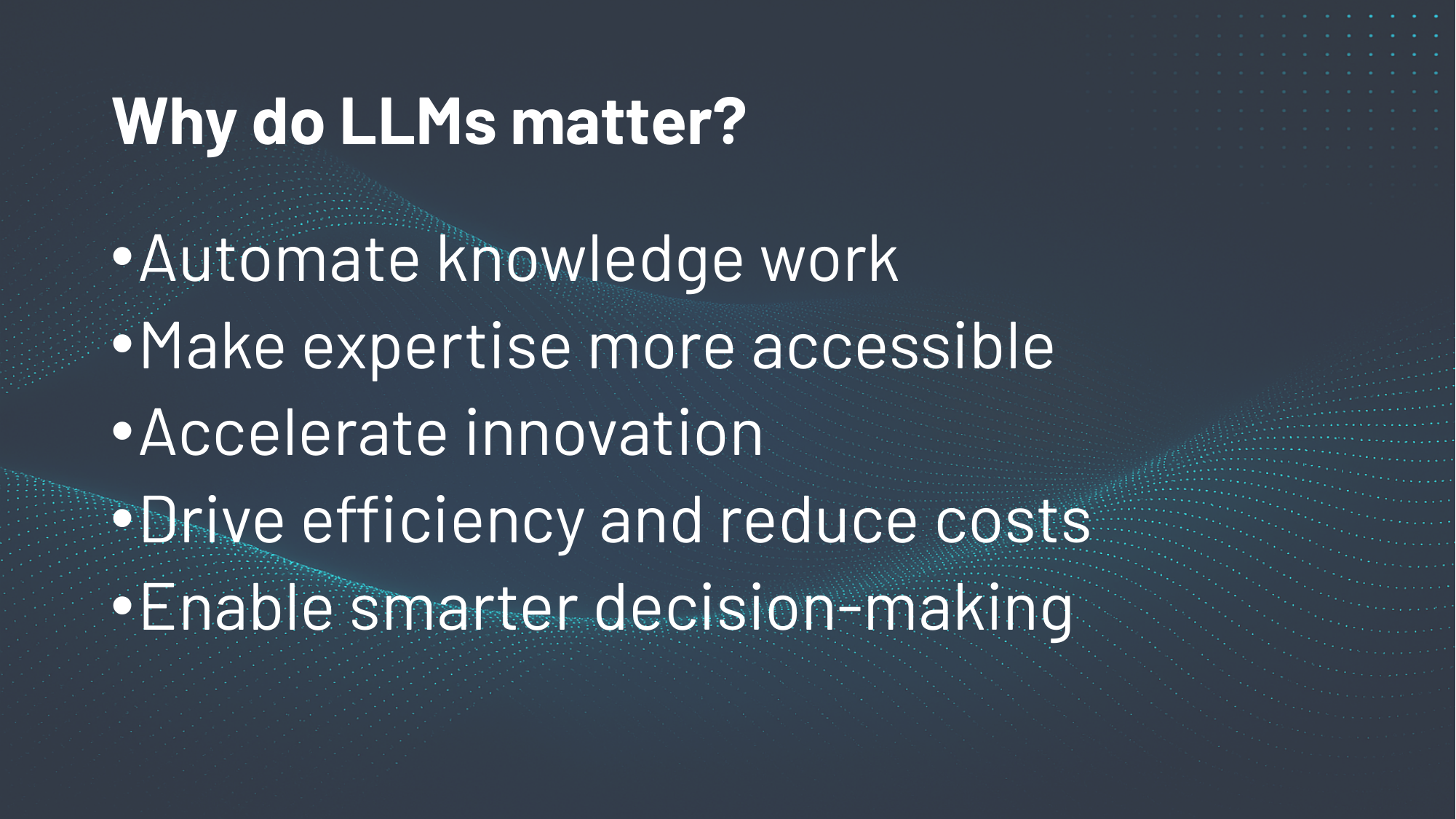

# Why do LLMs matter?
Automate knowledge work
Make expertise more accessible
Accelerate innovation
Drive efficiency and reduce costs
Enable smarter decision-making